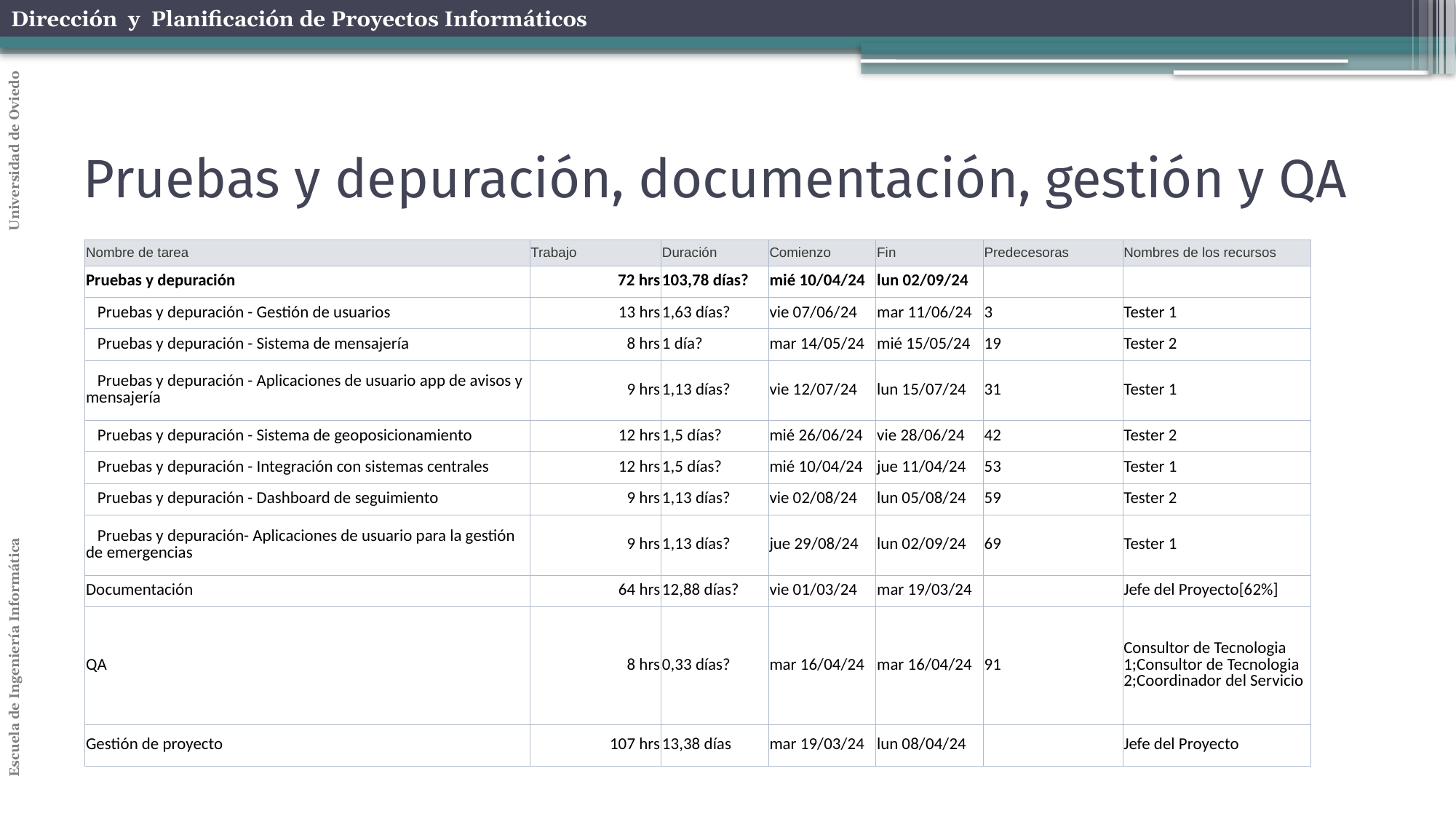

# Pruebas y depuración, documentación, gestión y QA
| Nombre de tarea | Trabajo | Duración | Comienzo | Fin | Predecesoras | Nombres de los recursos |
| --- | --- | --- | --- | --- | --- | --- |
| Pruebas y depuración | 72 hrs | 103,78 días? | mié 10/04/24 | lun 02/09/24 |  |  |
| Pruebas y depuración - Gestión de usuarios | 13 hrs | 1,63 días? | vie 07/06/24 | mar 11/06/24 | 3 | Tester 1 |
| Pruebas y depuración - Sistema de mensajería | 8 hrs | 1 día? | mar 14/05/24 | mié 15/05/24 | 19 | Tester 2 |
| Pruebas y depuración - Aplicaciones de usuario app de avisos y mensajería | 9 hrs | 1,13 días? | vie 12/07/24 | lun 15/07/24 | 31 | Tester 1 |
| Pruebas y depuración - Sistema de geoposicionamiento | 12 hrs | 1,5 días? | mié 26/06/24 | vie 28/06/24 | 42 | Tester 2 |
| Pruebas y depuración - Integración con sistemas centrales | 12 hrs | 1,5 días? | mié 10/04/24 | jue 11/04/24 | 53 | Tester 1 |
| Pruebas y depuración - Dashboard de seguimiento | 9 hrs | 1,13 días? | vie 02/08/24 | lun 05/08/24 | 59 | Tester 2 |
| Pruebas y depuración- Aplicaciones de usuario para la gestión de emergencias | 9 hrs | 1,13 días? | jue 29/08/24 | lun 02/09/24 | 69 | Tester 1 |
| Documentación | 64 hrs | 12,88 días? | vie 01/03/24 | mar 19/03/24 |  | Jefe del Proyecto[62%] |
| QA | 8 hrs | 0,33 días? | mar 16/04/24 | mar 16/04/24 | 91 | Consultor de Tecnologia 1;Consultor de Tecnologia 2;Coordinador del Servicio |
| Gestión de proyecto | 107 hrs | 13,38 días | mar 19/03/24 | lun 08/04/24 |  | Jefe del Proyecto |
| --- | --- | --- | --- | --- | --- | --- |